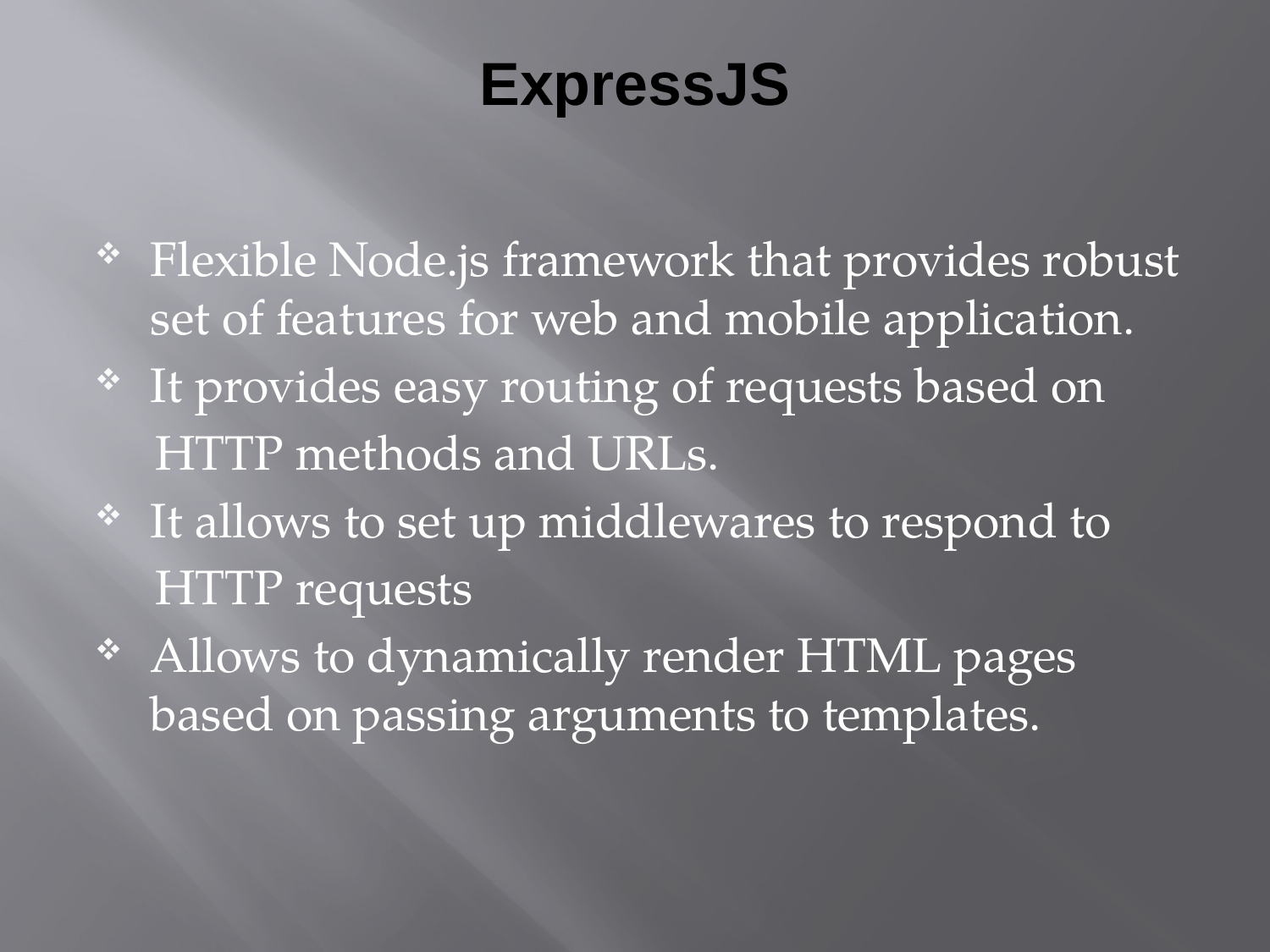

# ExpressJS
Flexible Node.js framework that provides robust set of features for web and mobile application.
It provides easy routing of requests based on
     HTTP methods and URLs.
It allows to set up middlewares to respond to
     HTTP requests
Allows to dynamically render HTML pages based on passing arguments to templates.